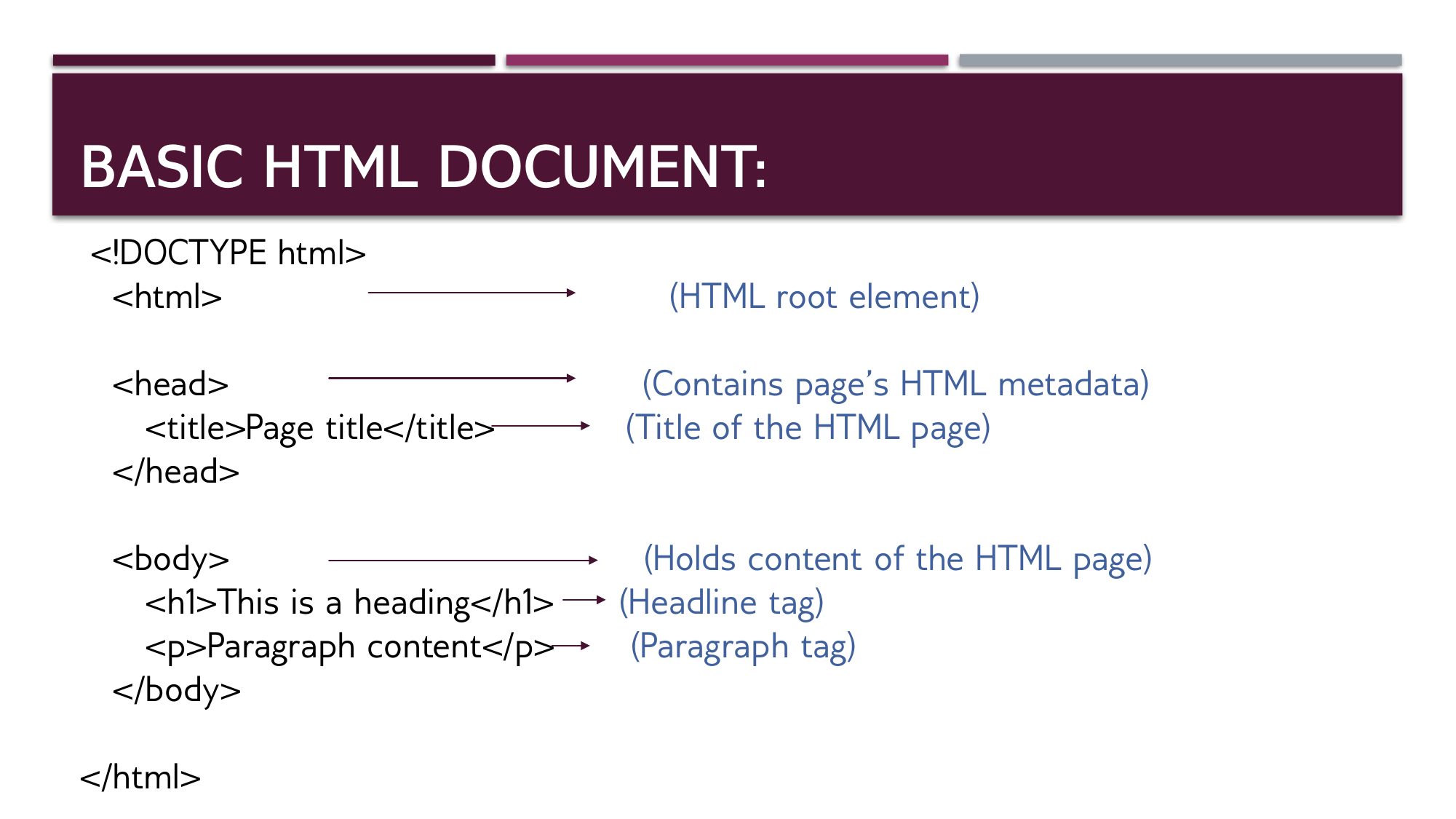

# Basic HTML Document:
 <!DOCTYPE html>
   <html>                                         (HTML root element)

   <head>                                      (Contains page’s HTML metadata)
      <title>Page title</title>            (Title of the HTML page)
   </head>

   <body>                                      (Holds content of the HTML page)
      <h1>This is a heading</h1>      (Headline tag)
      <p>Paragraph content</p>       (Paragraph tag)
   </body>

</html>